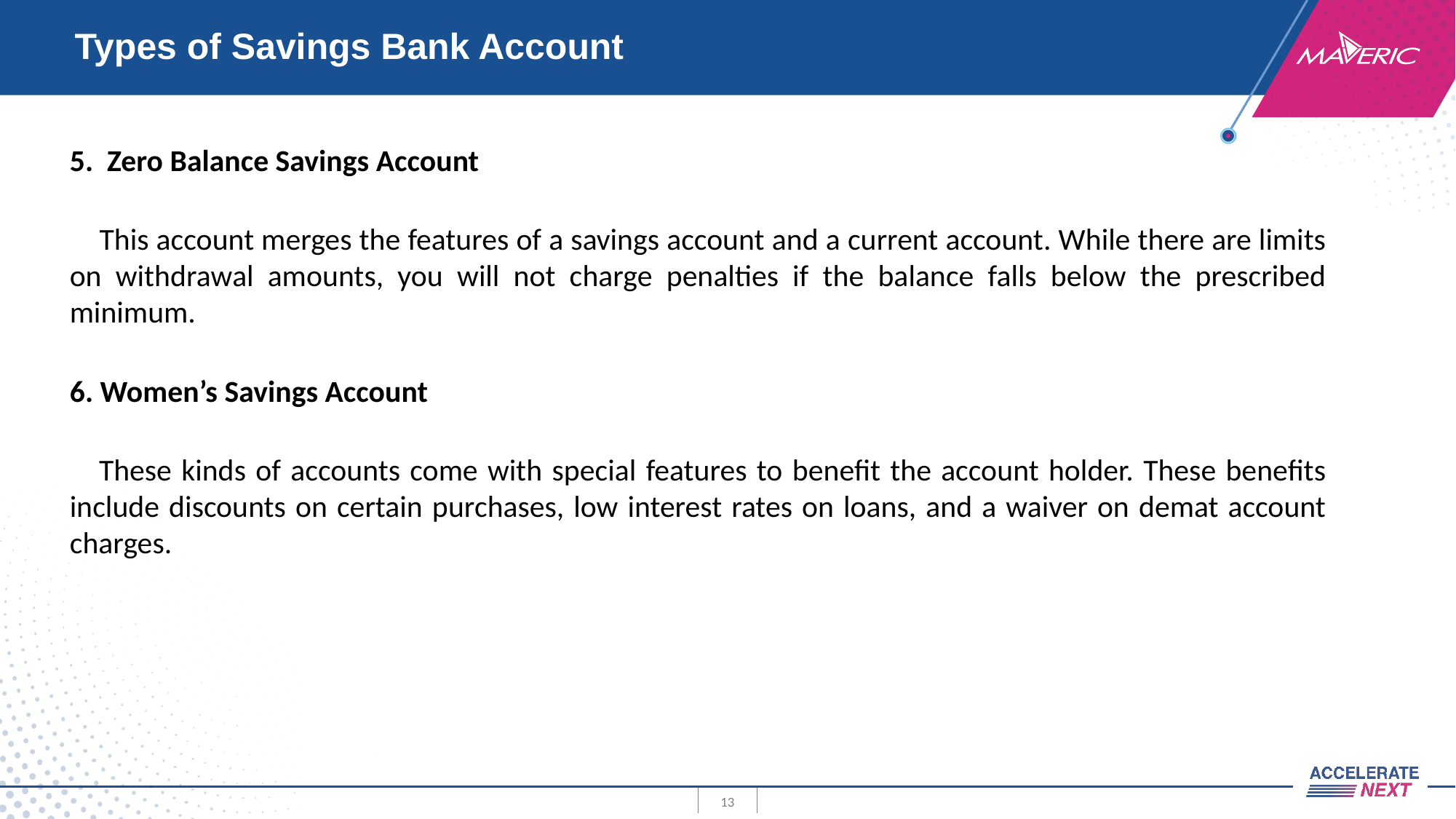

# Types of Savings Bank Account
5.  Zero Balance Savings Account

    This account merges the features of a savings account and a current account. While there are limits on withdrawal amounts, you will not charge penalties if the balance falls below the prescribed minimum.

6. Women’s Savings Account

   These kinds of accounts come with special features to benefit the account holder. These benefits include discounts on certain purchases, low interest rates on loans, and a waiver on demat account charges.

13